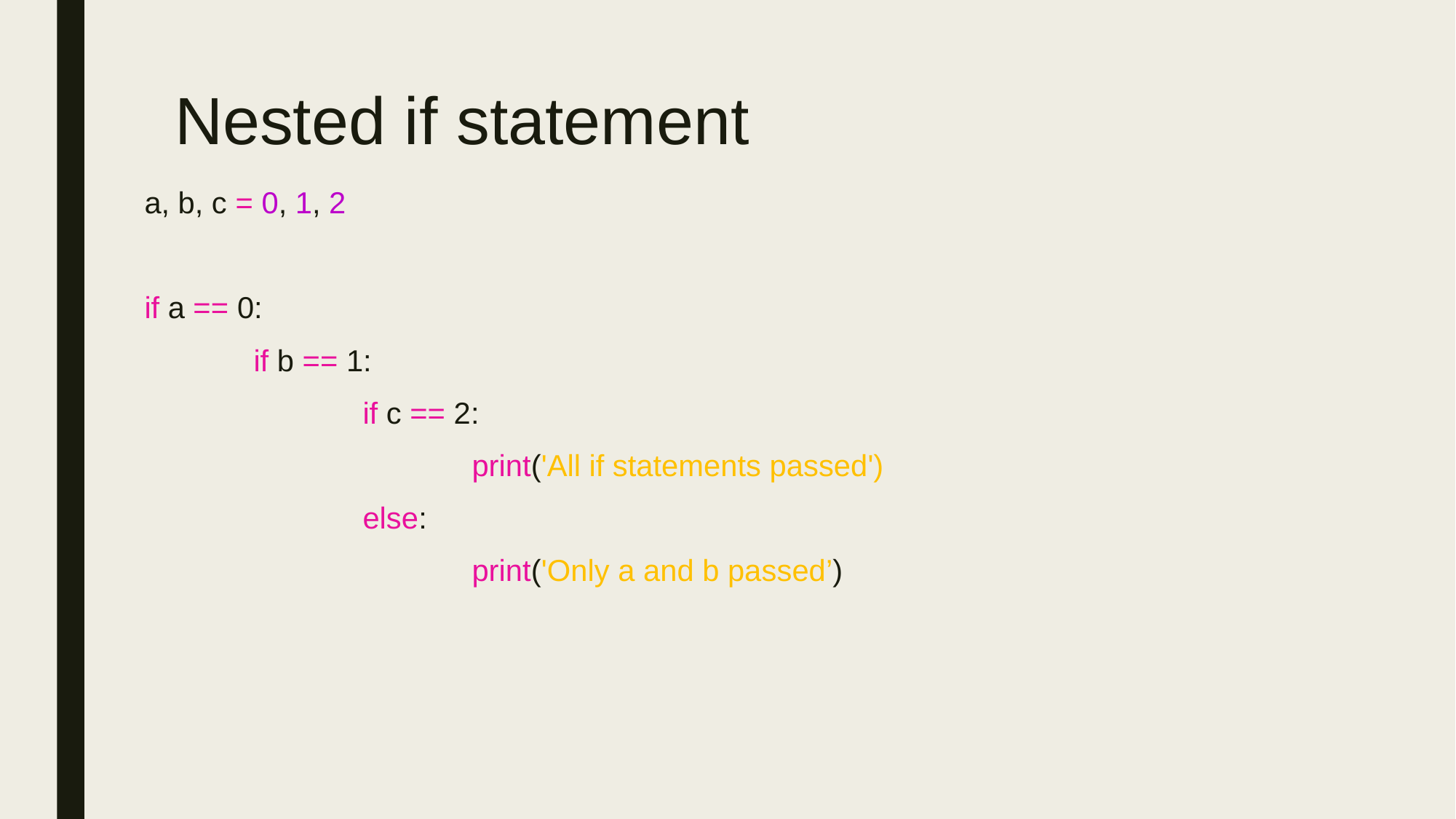

# Nested if statement
a, b, c = 0, 1, 2

if a == 0:
	if b == 1:
		if c == 2:
			print('All if statements passed')
		else:
			print('Only a and b passed’)